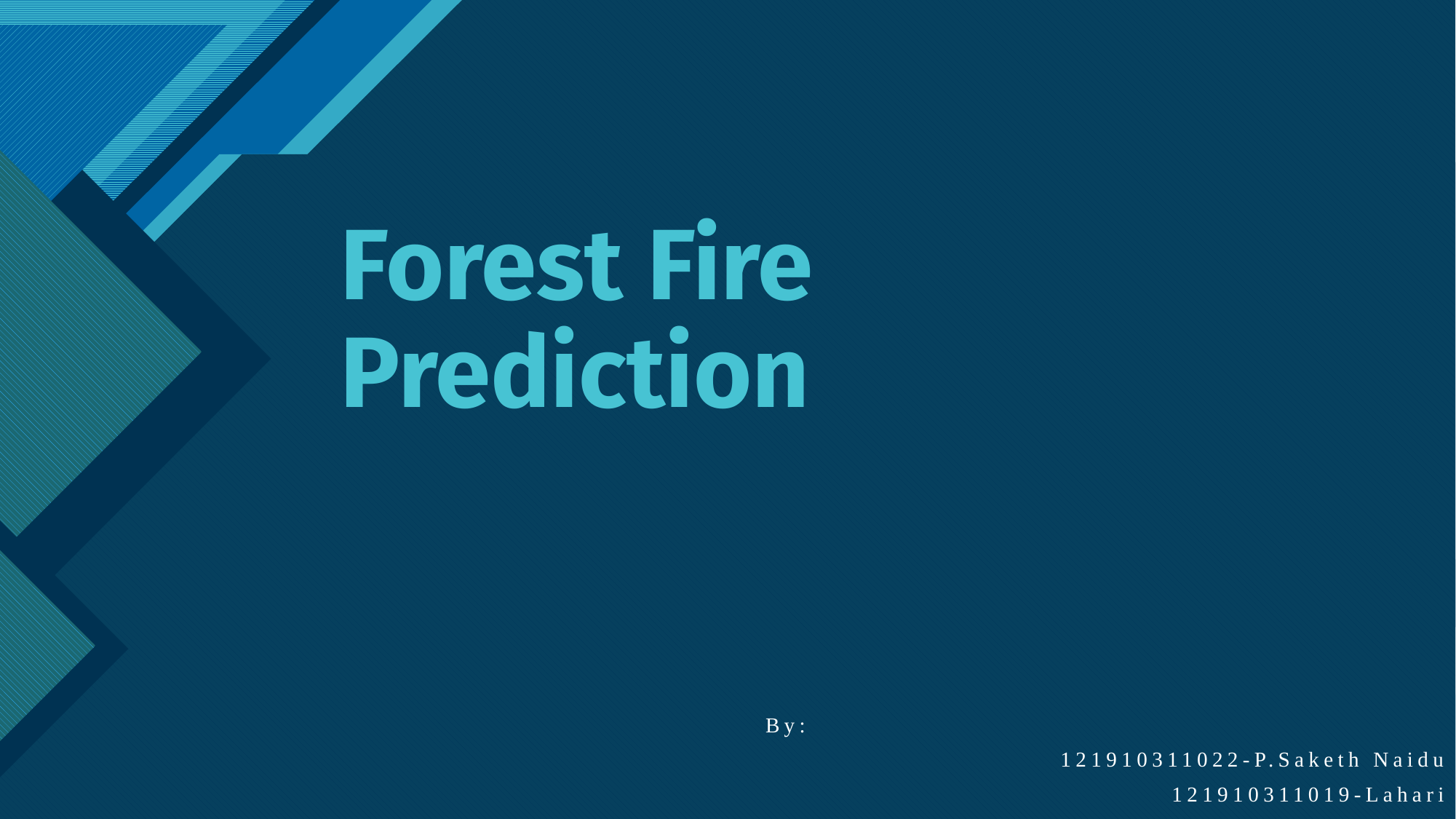

# Forest Fire Prediction
			      By:
121910311022-P.Saketh Naidu
121910311019-Lahari